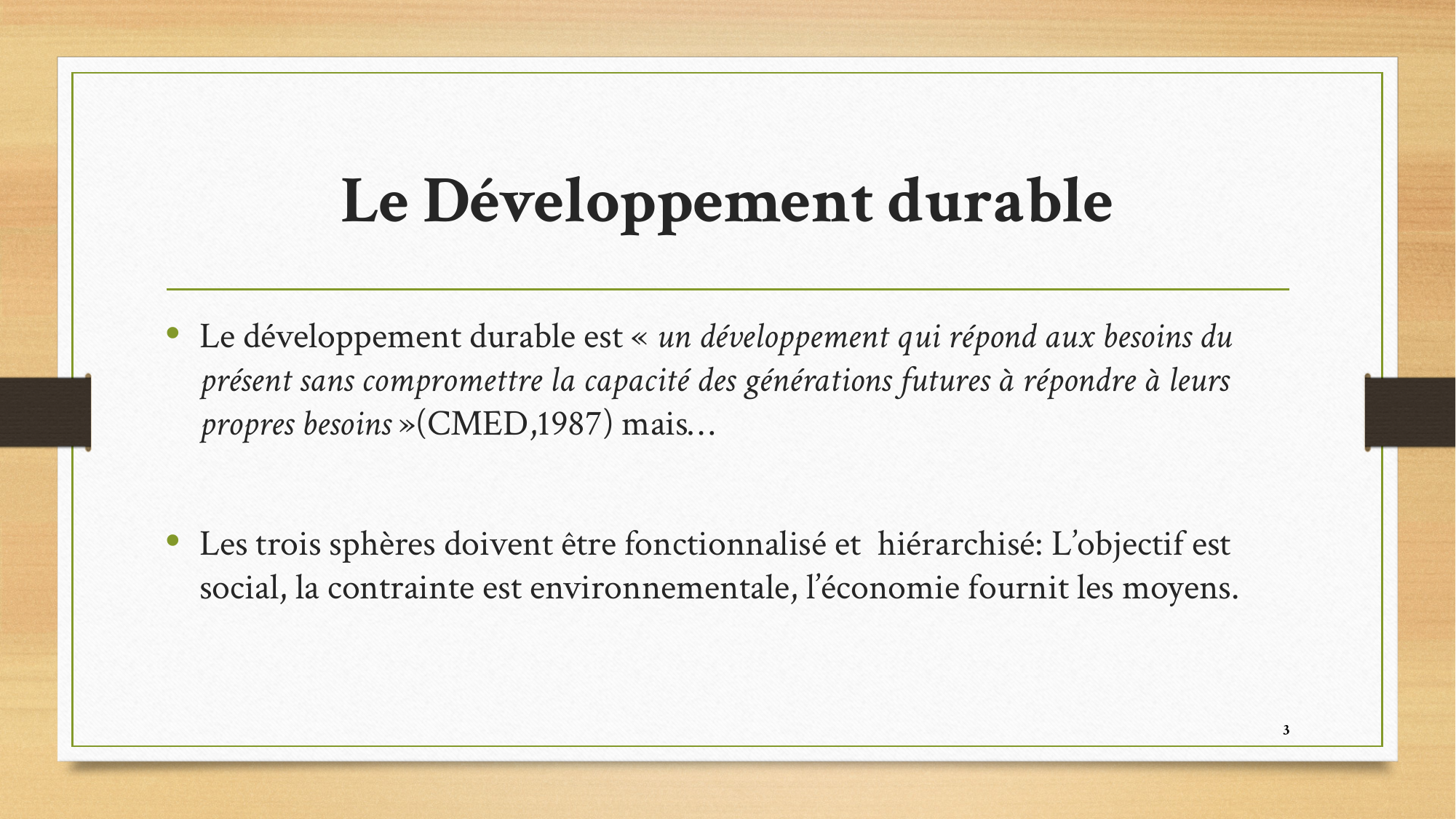

# Le Développement durable
Le développement durable est « un développement qui répond aux besoins du présent sans compromettre la capacité des générations futures à répondre à leurs propres besoins »(CMED,1987) mais…

Les trois sphères doivent être fonctionnalisé et  hiérarchisé: L’objectif est social, la contrainte est environnementale, l’économie fournit les moyens.
3